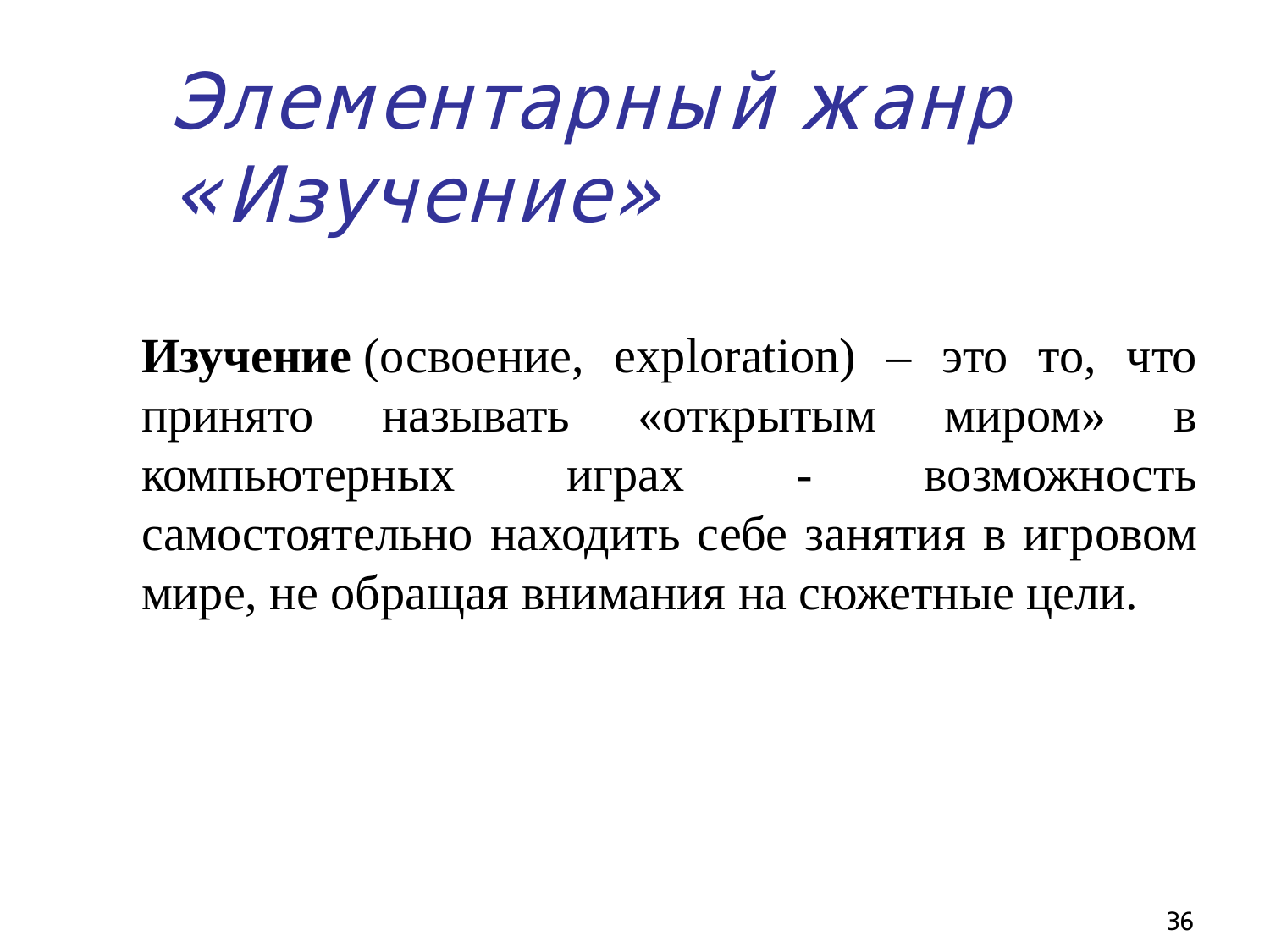

# Элементарный жанр «Изучение»
Изучение (освоение, exploration) – это то, что принято называть «открытым миром» в компьютерных играх - возможность самостоятельно находить себе занятия в игровом мире, не обращая внимания на сюжетные цели.
36